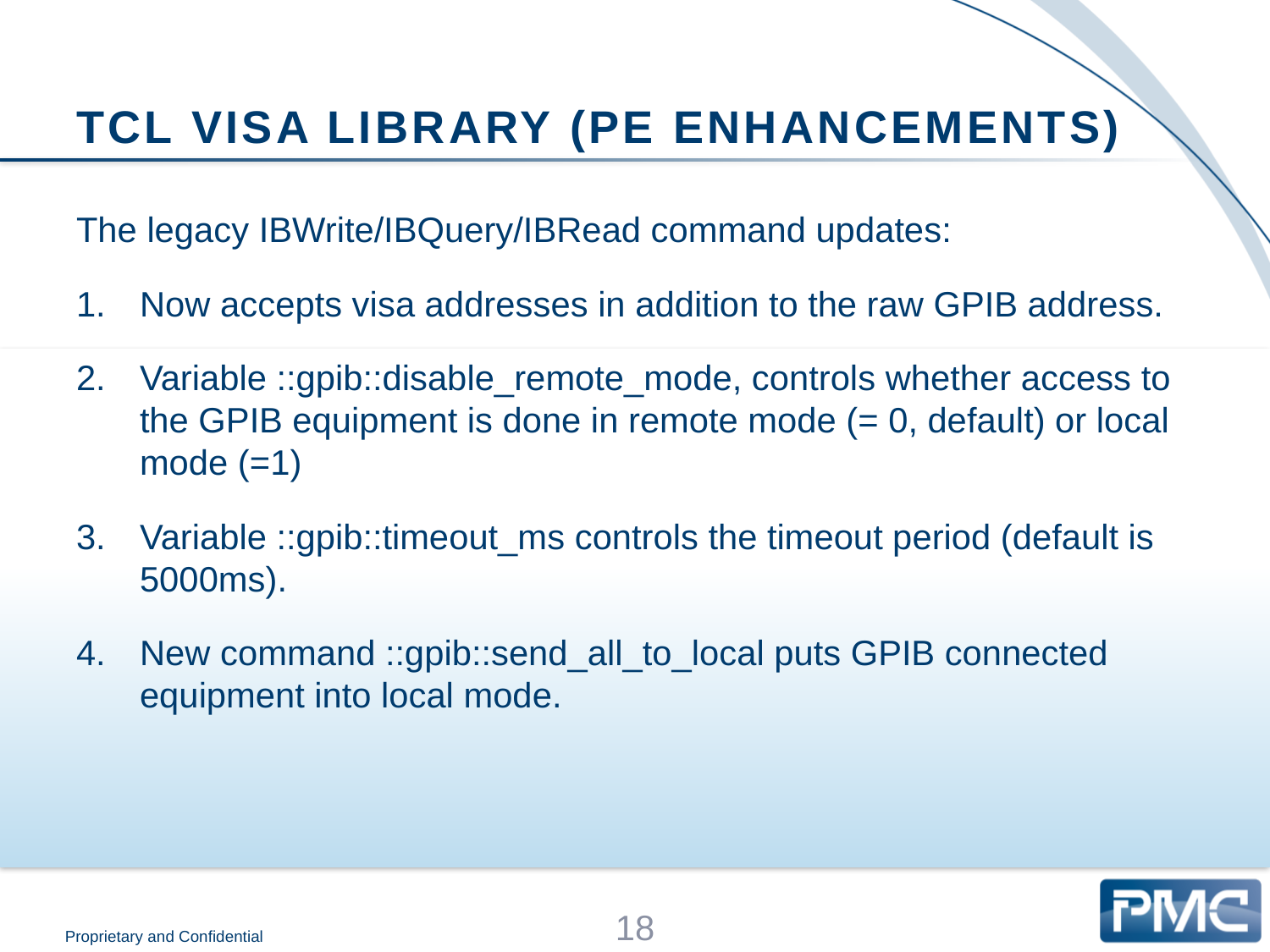

# TCL Visa Library (PE enhancements)
The legacy IBWrite/IBQuery/IBRead command updates:
Now accepts visa addresses in addition to the raw GPIB address.
Variable ::gpib::disable_remote_mode, controls whether access to the GPIB equipment is done in remote mode (= 0, default) or local mode (=1)
Variable ::gpib::timeout_ms controls the timeout period (default is 5000ms).
New command ::gpib::send_all_to_local puts GPIB connected equipment into local mode.

18